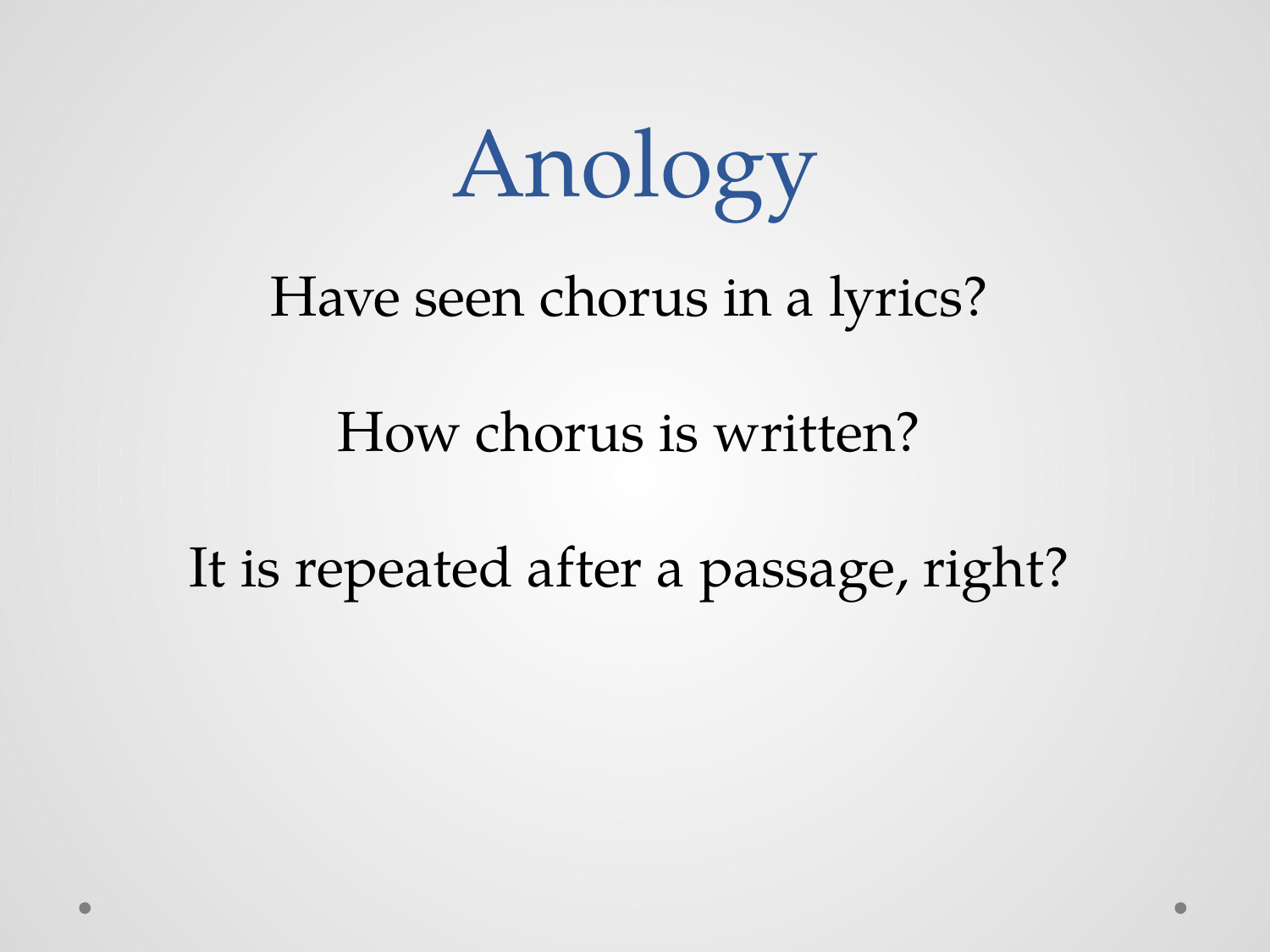

# Anology
Have seen chorus in a lyrics?

How chorus is written?

It is repeated after a passage, right?